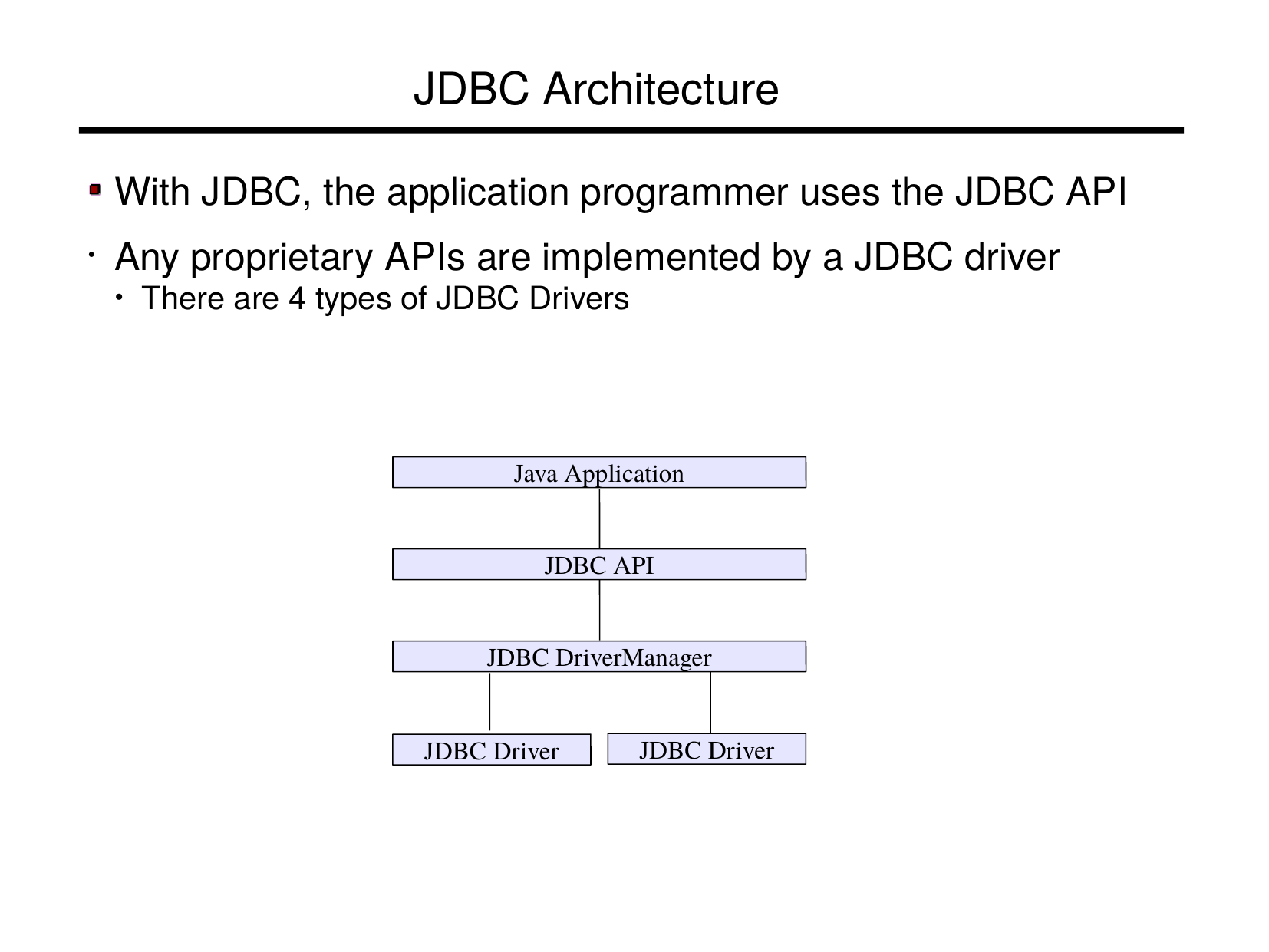

JDBC Architecture

With JDBC, the application programmer uses the JDBC API

Any proprietary APIs are implemented by a JDBC driver
There are 4 types of JDBC Drivers
Java Application

JDBC API
JDBC DriverManager

JDBC Driver
JDBC Driver